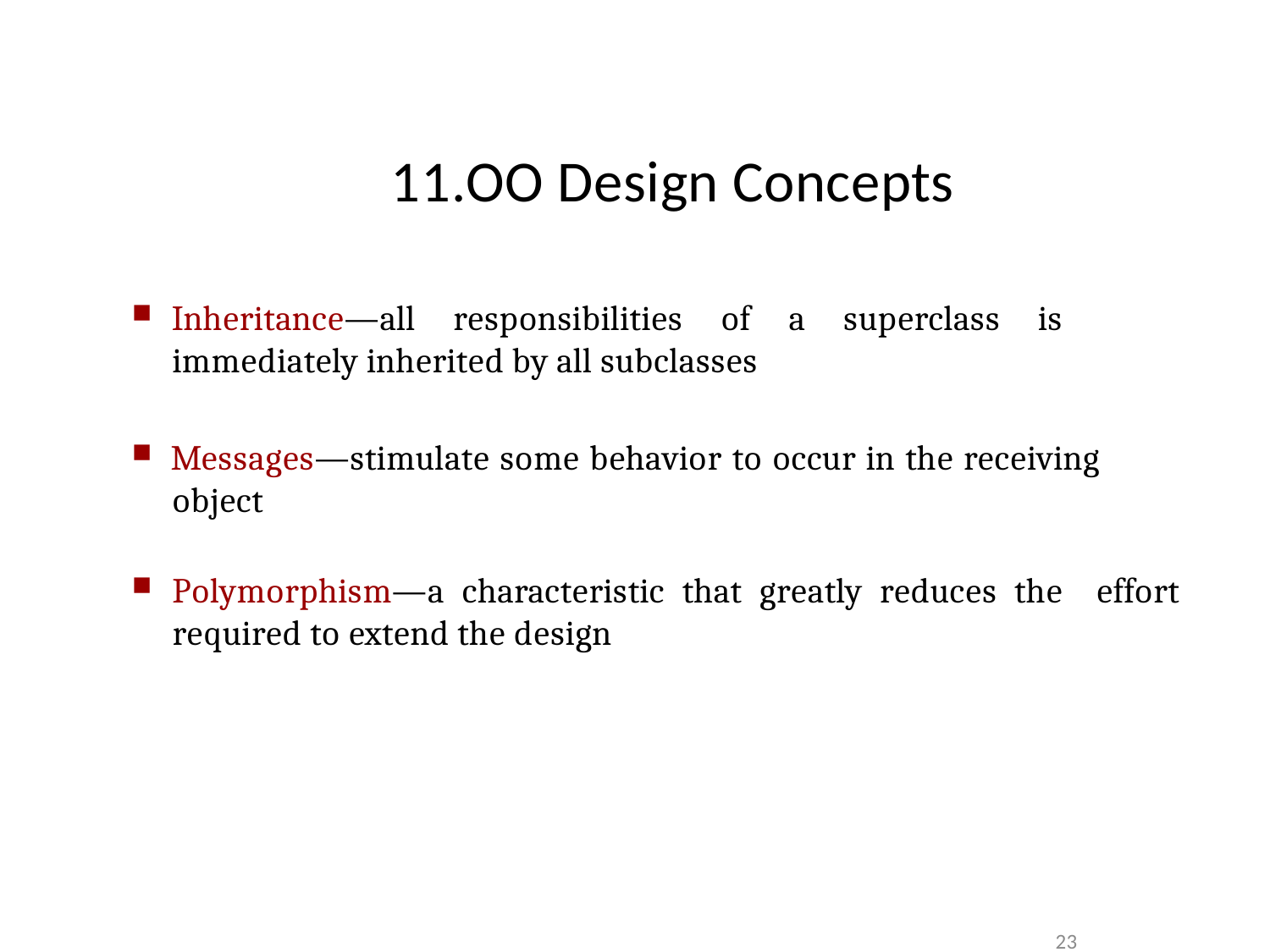

# 11.OO Design Concepts

Inheritance—all responsibilities of a superclass is  immediately inherited by all subclasses

Messages—stimulate some behavior to occur in the receiving object

Polymorphism—a characteristic that greatly reduces the  effort required to extend the design
23